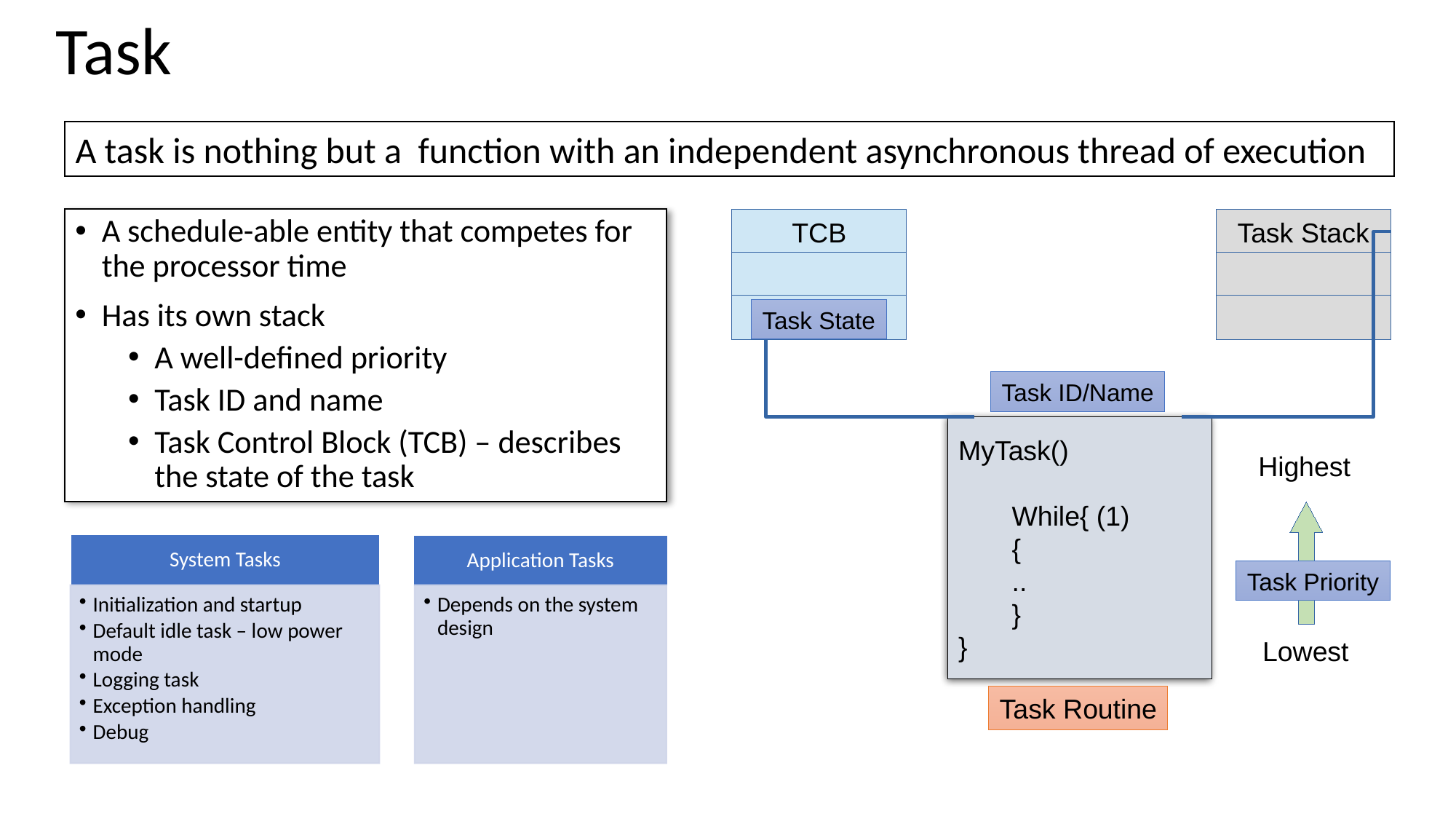

# Task
A task is nothing but a  function with an independent asynchronous thread of execution
A schedule-able entity that competes for the processor time
Has its own stack
A well-defined priority
Task ID and name
Task Control Block (TCB) – describes the state of the task

TCB

Task State
Task Stack

Task ID/Name
MyTask()

While{ (1)
{
..
}
}
Highest

System Tasks
Initialization and startup
Default idle task – low power mode
Logging task
Exception handling
Debug
Application Tasks
Depends on the system design
Task Priority
Lowest
Task Routine